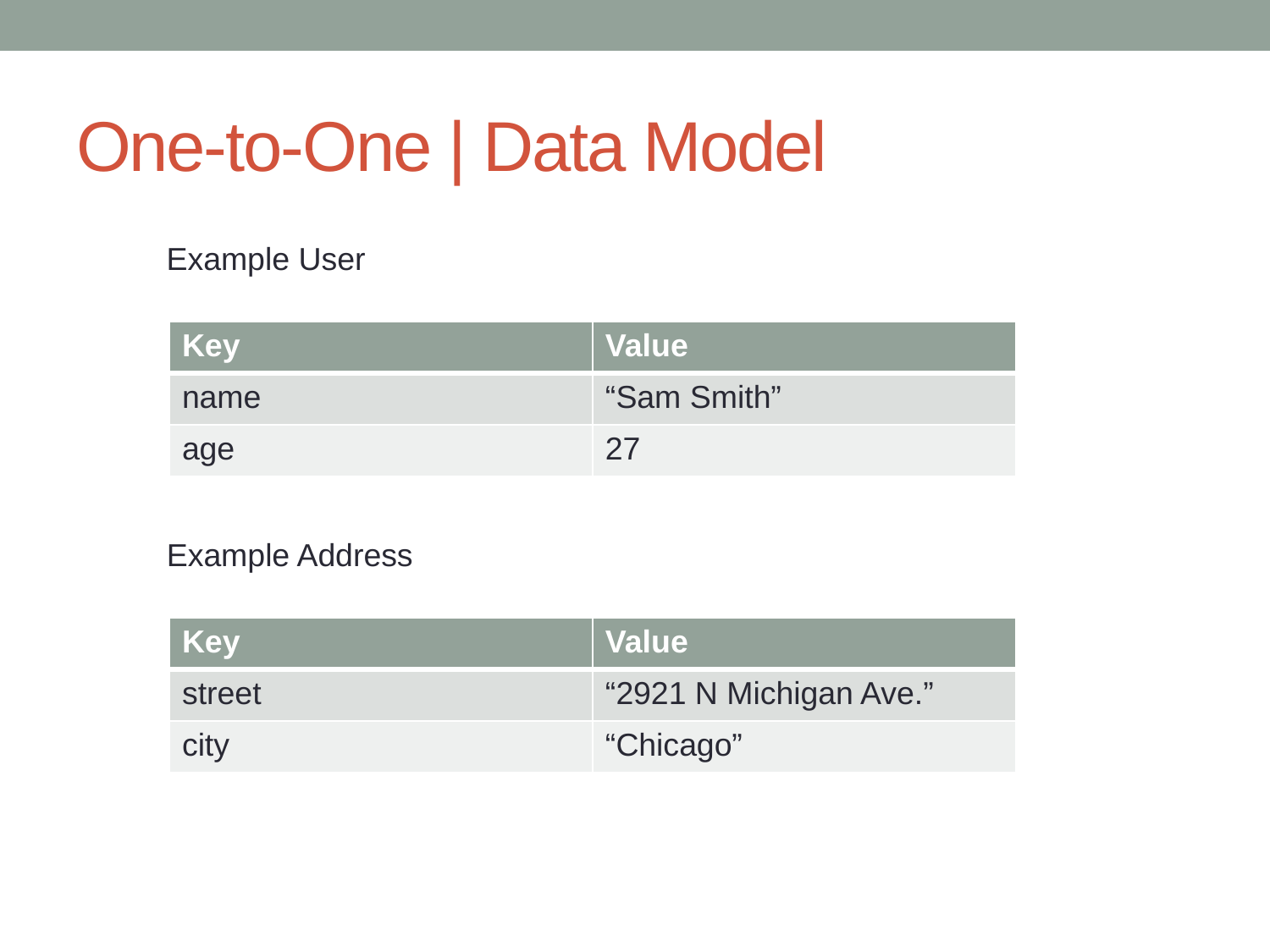

# One-to-One | Data Model
Example User
| Key | Value |
| --- | --- |
| name | “Sam Smith” |
| age | 27 |
Example Address
| Key | Value |
| --- | --- |
| street | “2921 N Michigan Ave.” |
| city | “Chicago” |